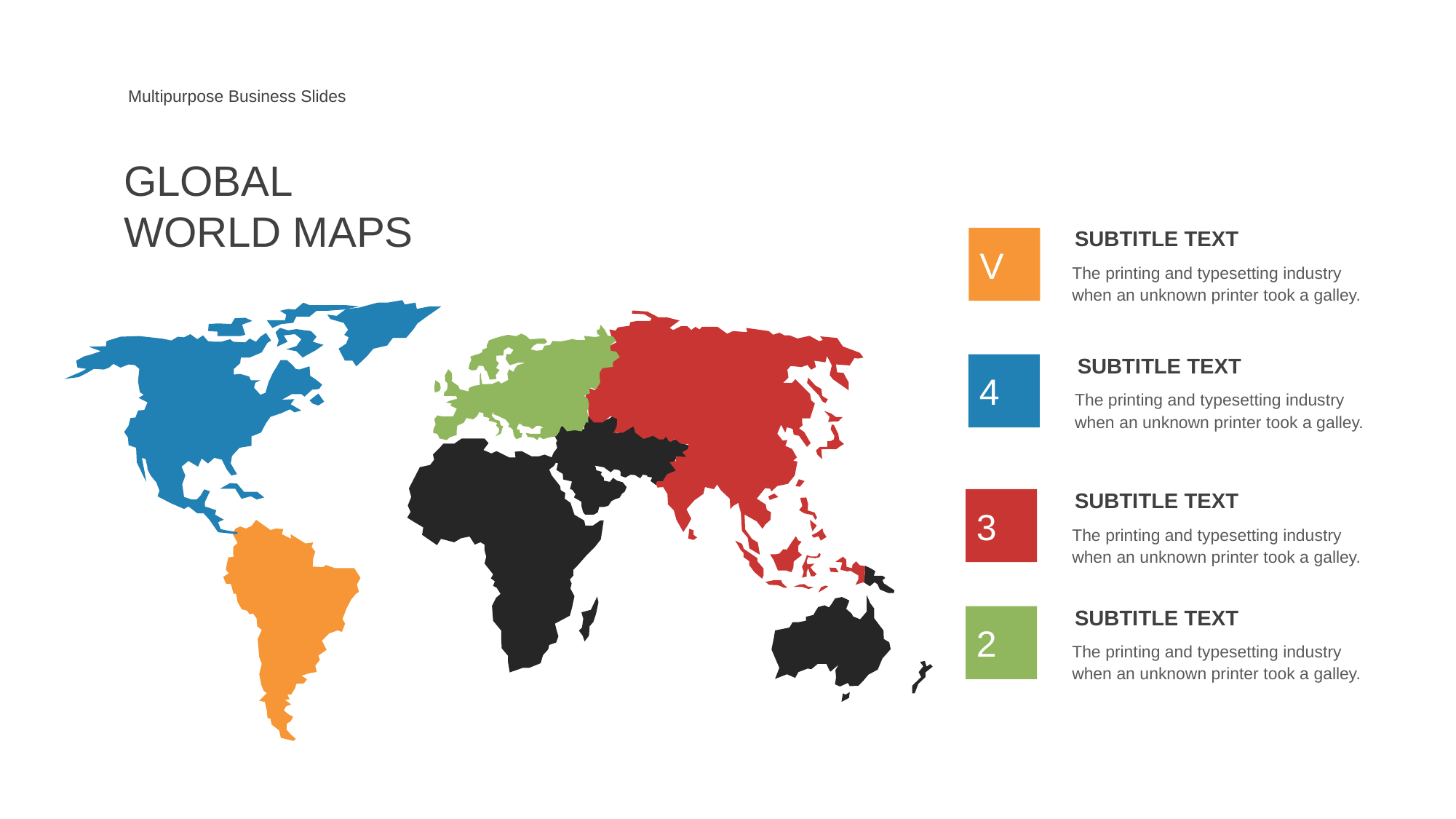

Multipurpose Business Slides
GLOBAL
WORLD MAPS
SUBTITLE TEXT
V
The printing and typesetting industry when an unknown printer took a galley.

SUBTITLE TEXT
4
The printing and typesetting industry when an unknown printer took a galley.
SUBTITLE TEXT
3
The printing and typesetting industry when an unknown printer took a galley.
SUBTITLE TEXT
2
The printing and typesetting industry when an unknown printer took a galley.